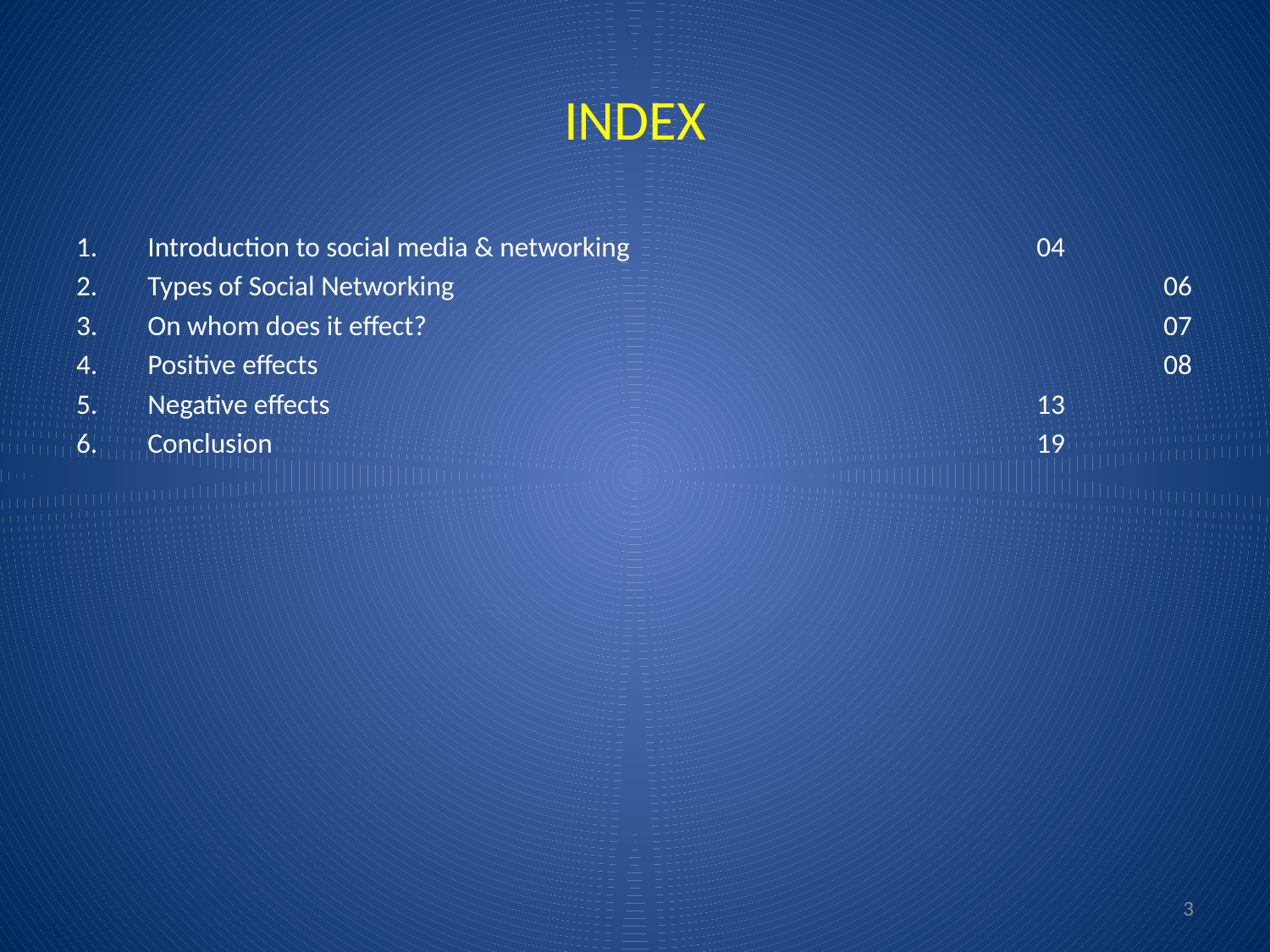

# INDEX
Introduction to social media & networking				04
Types of Social Networking						06
On whom does it effect?						07
Positive effects	  						08
Negative effects						13
Conclusion							19
3